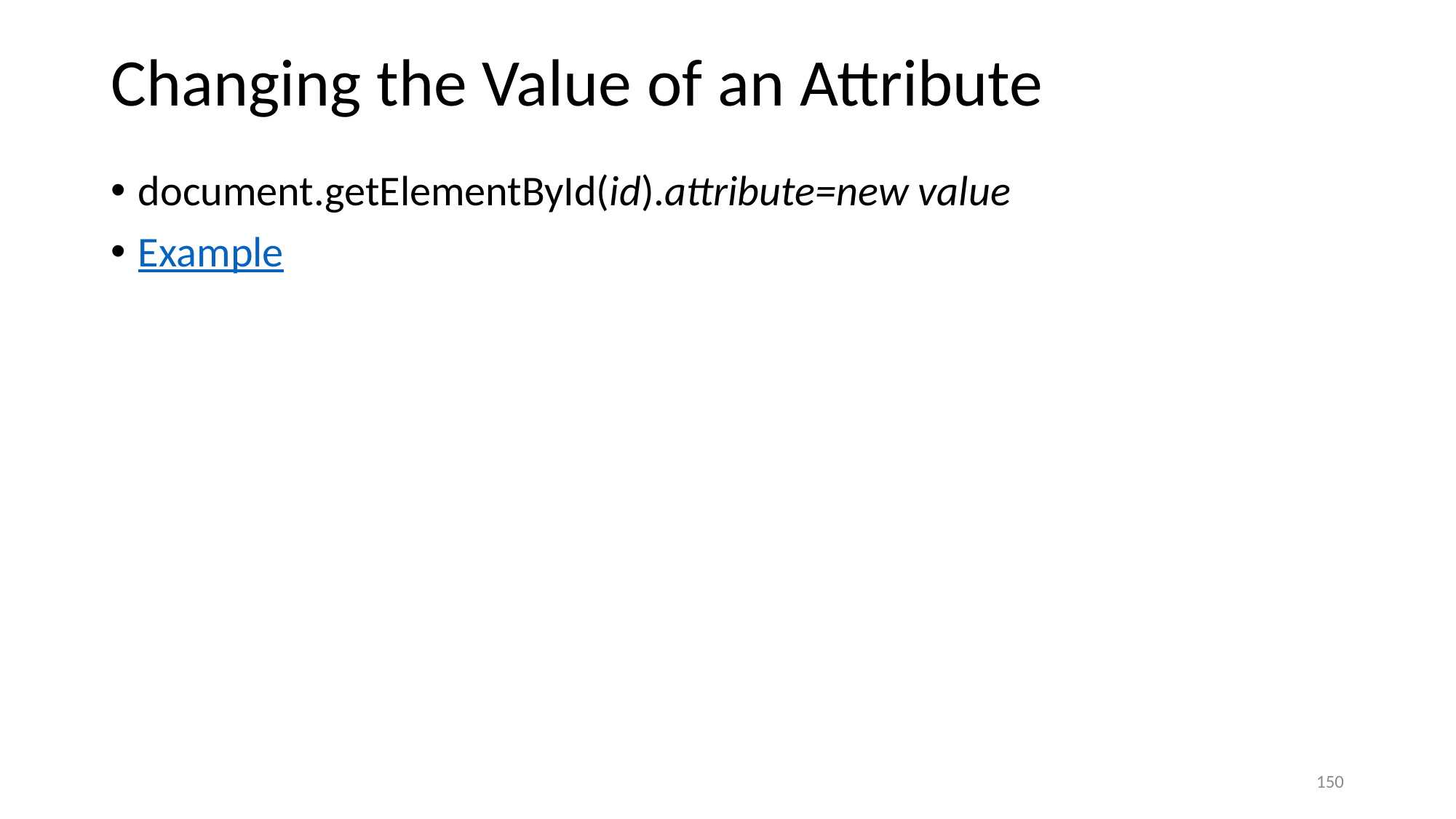

# Changing the Value of an Attribute
document.getElementById(id).attribute=new value
Example
150